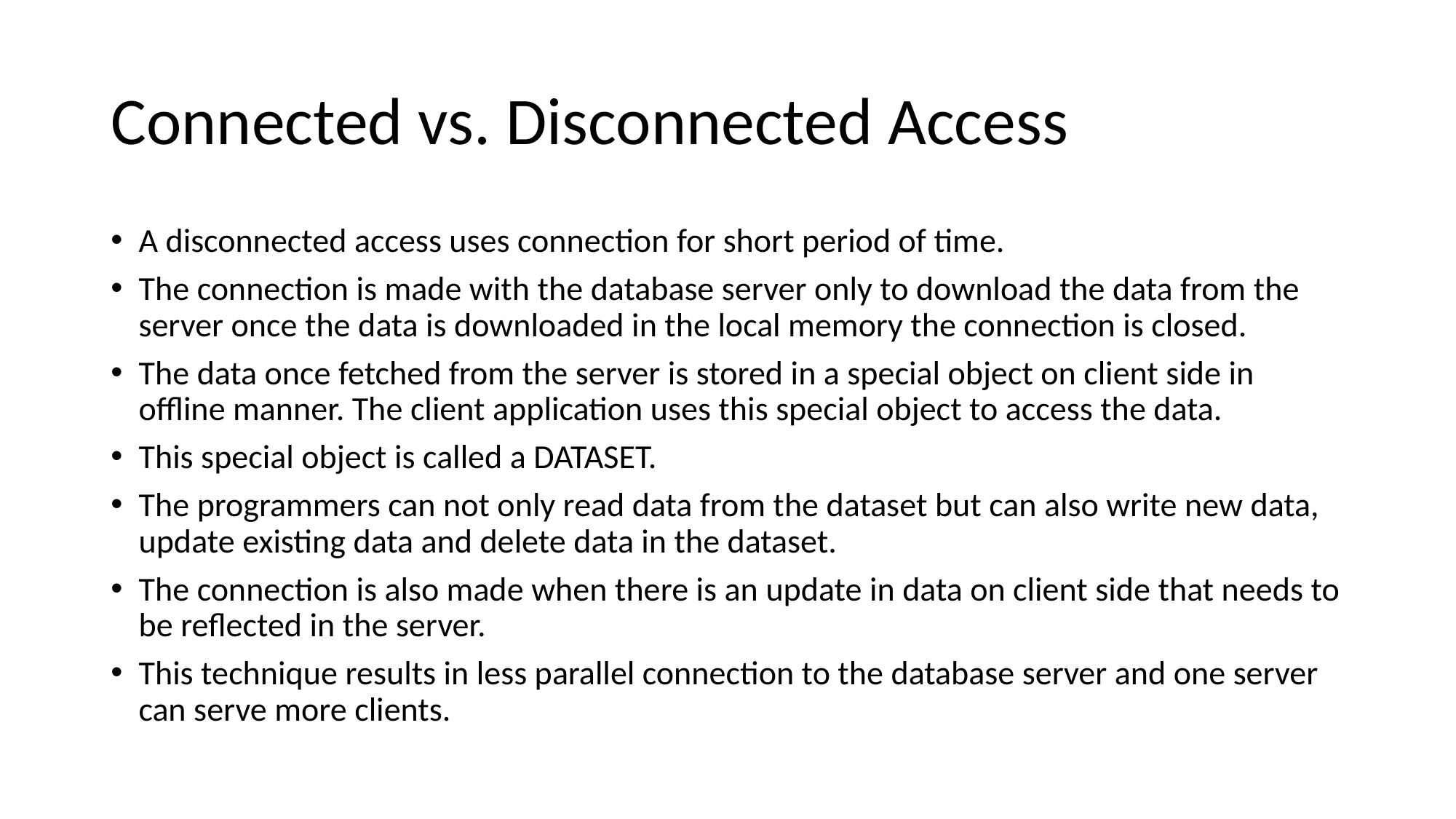

# Connected vs. Disconnected Access
A disconnected access uses connection for short period of time.
The connection is made with the database server only to download the data from the server once the data is downloaded in the local memory the connection is closed.
The data once fetched from the server is stored in a special object on client side in offline manner. The client application uses this special object to access the data.
This special object is called a DATASET.
The programmers can not only read data from the dataset but can also write new data, update existing data and delete data in the dataset.
The connection is also made when there is an update in data on client side that needs to be reflected in the server.
This technique results in less parallel connection to the database server and one server can serve more clients.